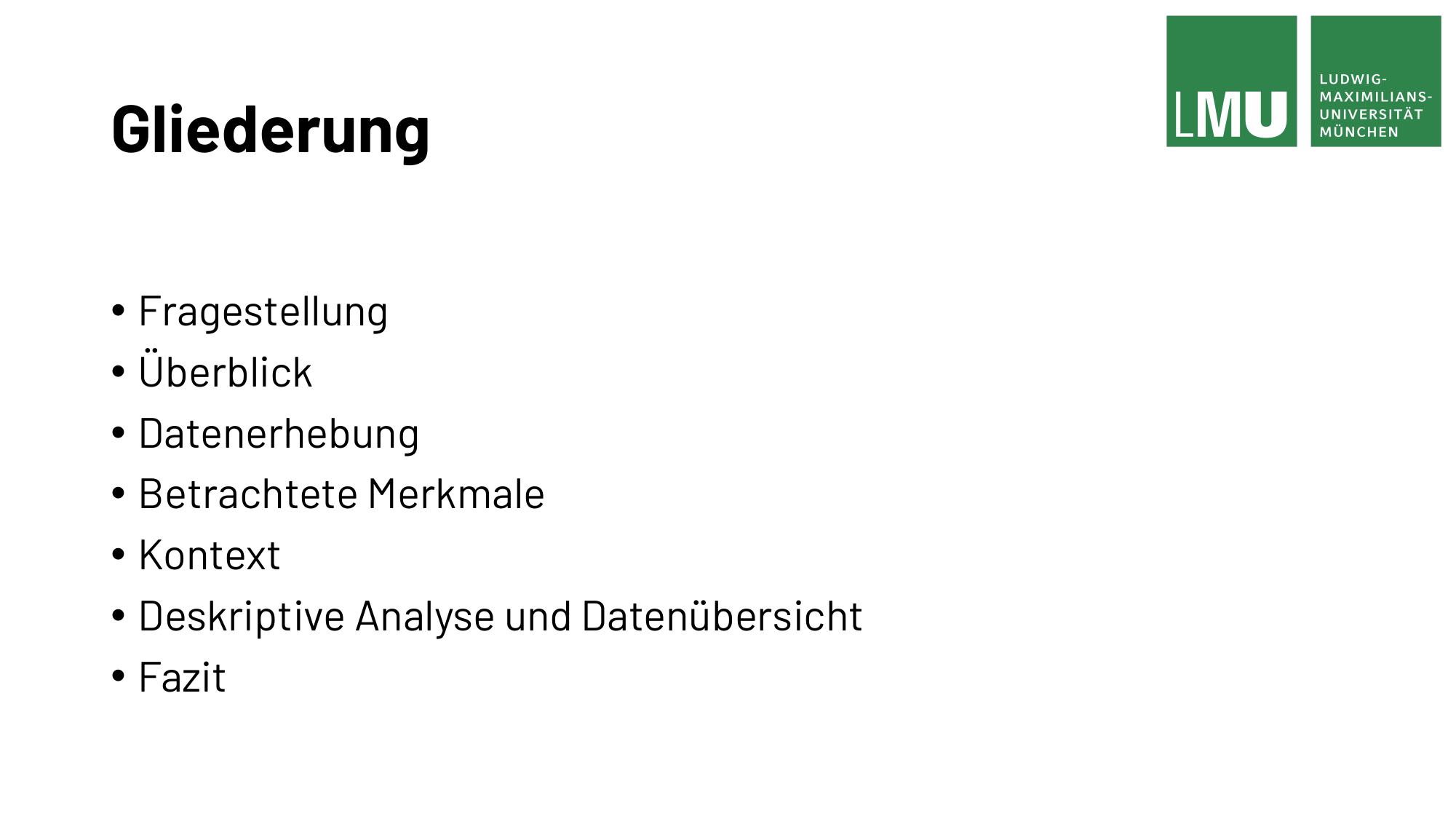

# Gliederung

Fragestellung
Überblick
Datenerhebung
Betrachtete Merkmale
Kontext
Deskriptive Analyse und Datenübersicht
Fazit